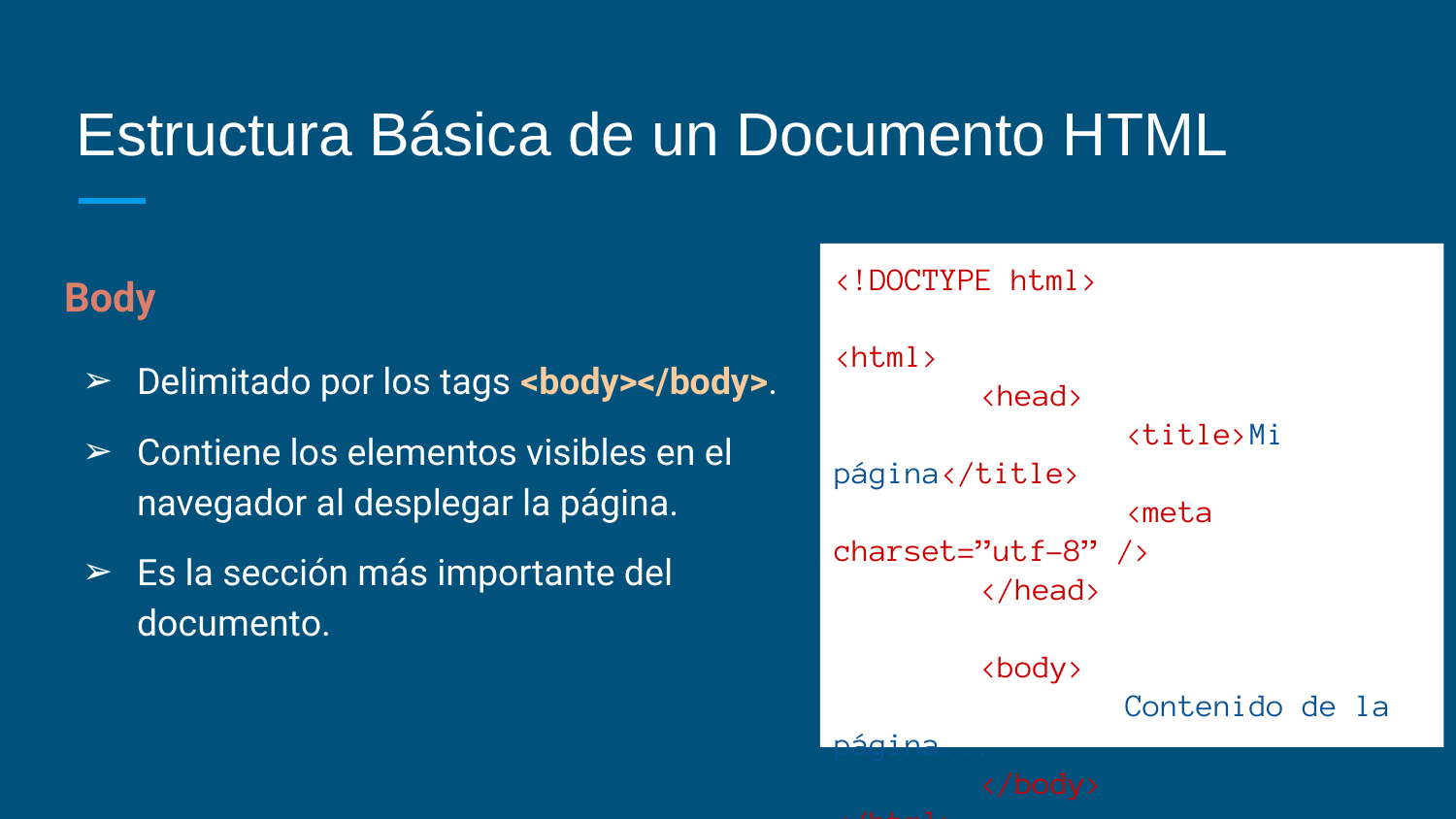

# Estructura Básica de un Documento HTML
<!DOCTYPE html>

<html>
	<head>
		<title>Mi página</title>
		<meta charset=”utf-8” />
	</head>

	<body>
		Contenido de la página...
	</body>
</html>
Body
Delimitado por los tags <body></body>.
Contiene los elementos visibles en el navegador al desplegar la página.
Es la sección más importante del documento.